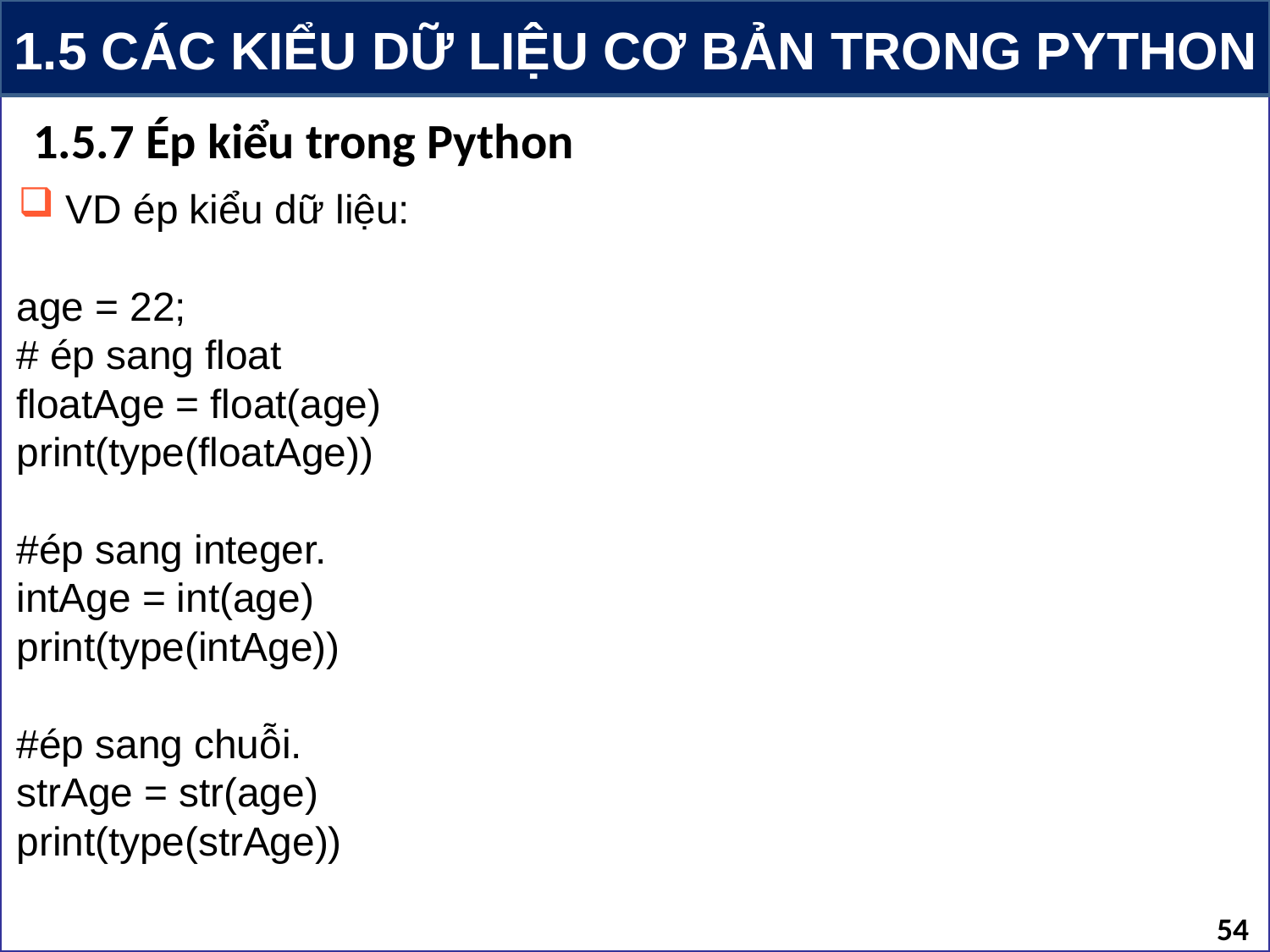

# 1.5 CÁC KIỂU DỮ LIỆU CƠ BẢN TRONG PYTHON
1.5.7 Ép kiểu trong Python
VD ép kiểu dữ liệu:

age = 22;
# ép sang float
floatAge = float(age)
print(type(floatAge))

#ép sang integer.
intAge = int(age)
print(type(intAge))

#ép sang chuỗi.
strAge = str(age)
print(type(strAge))
54